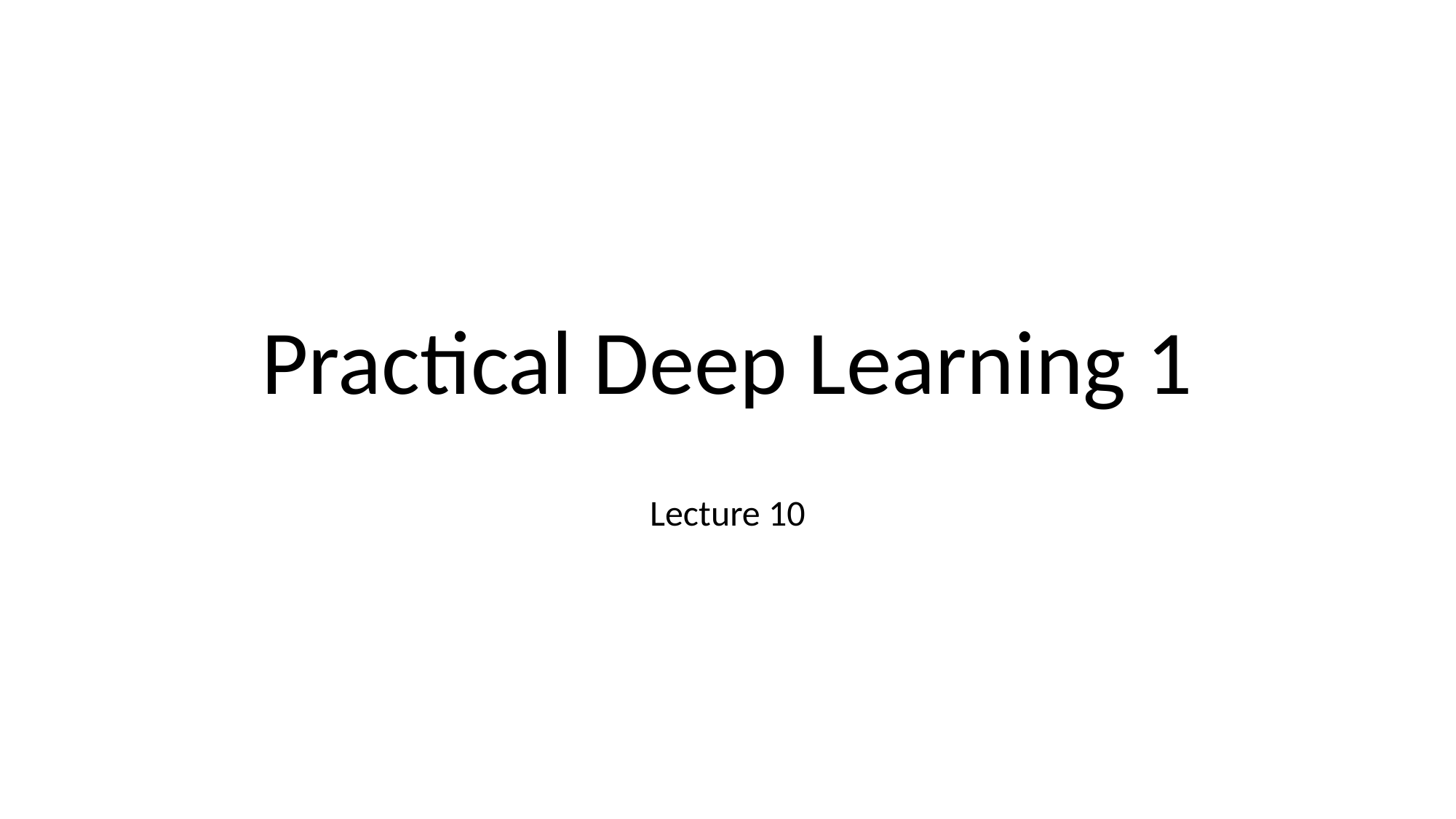

# Practical Deep Learning 1

Lecture 10